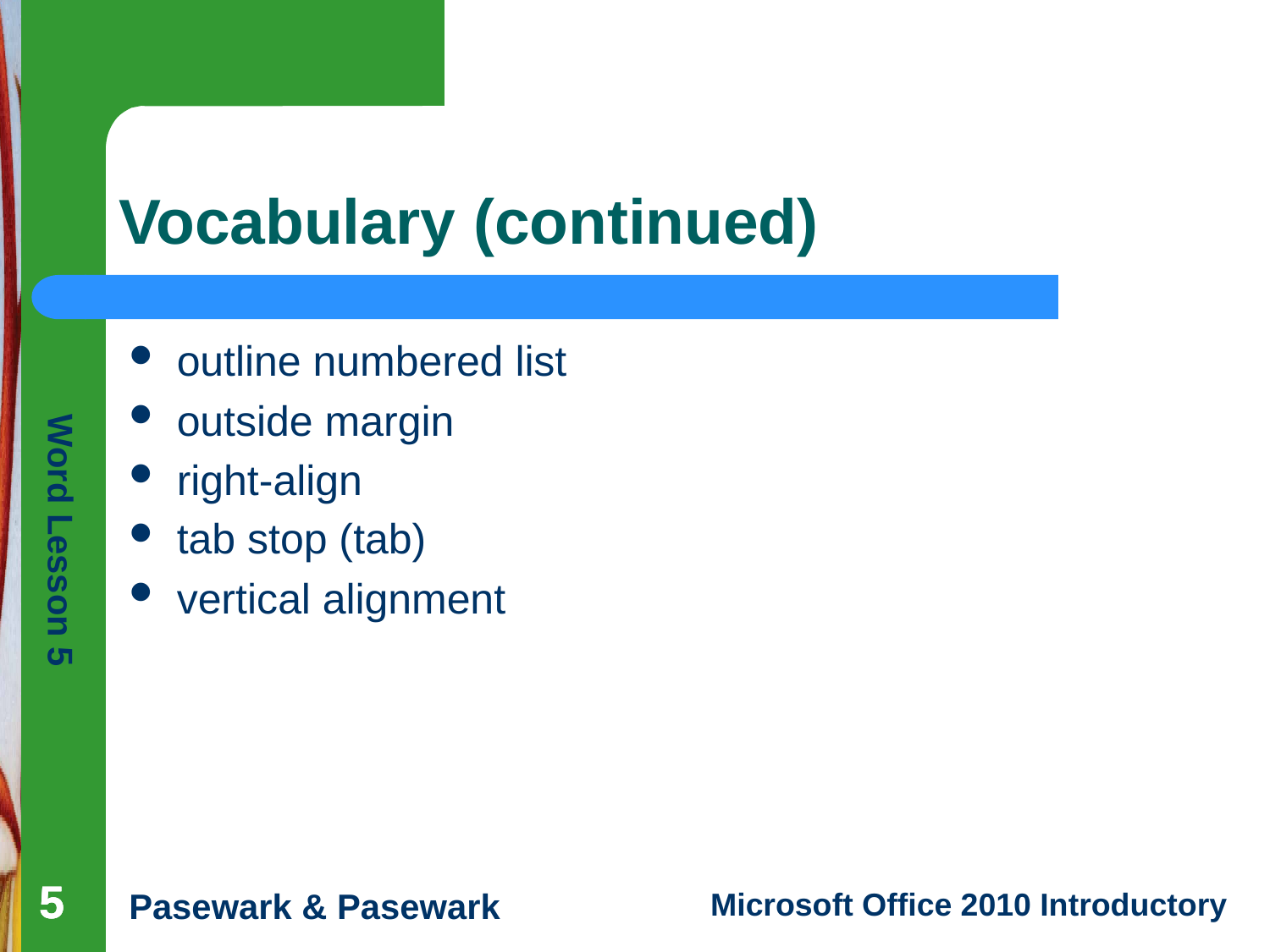

# Vocabulary (continued)
outline numbered list
outside margin
right-align
tab stop (tab)
vertical alignment
5
5
5